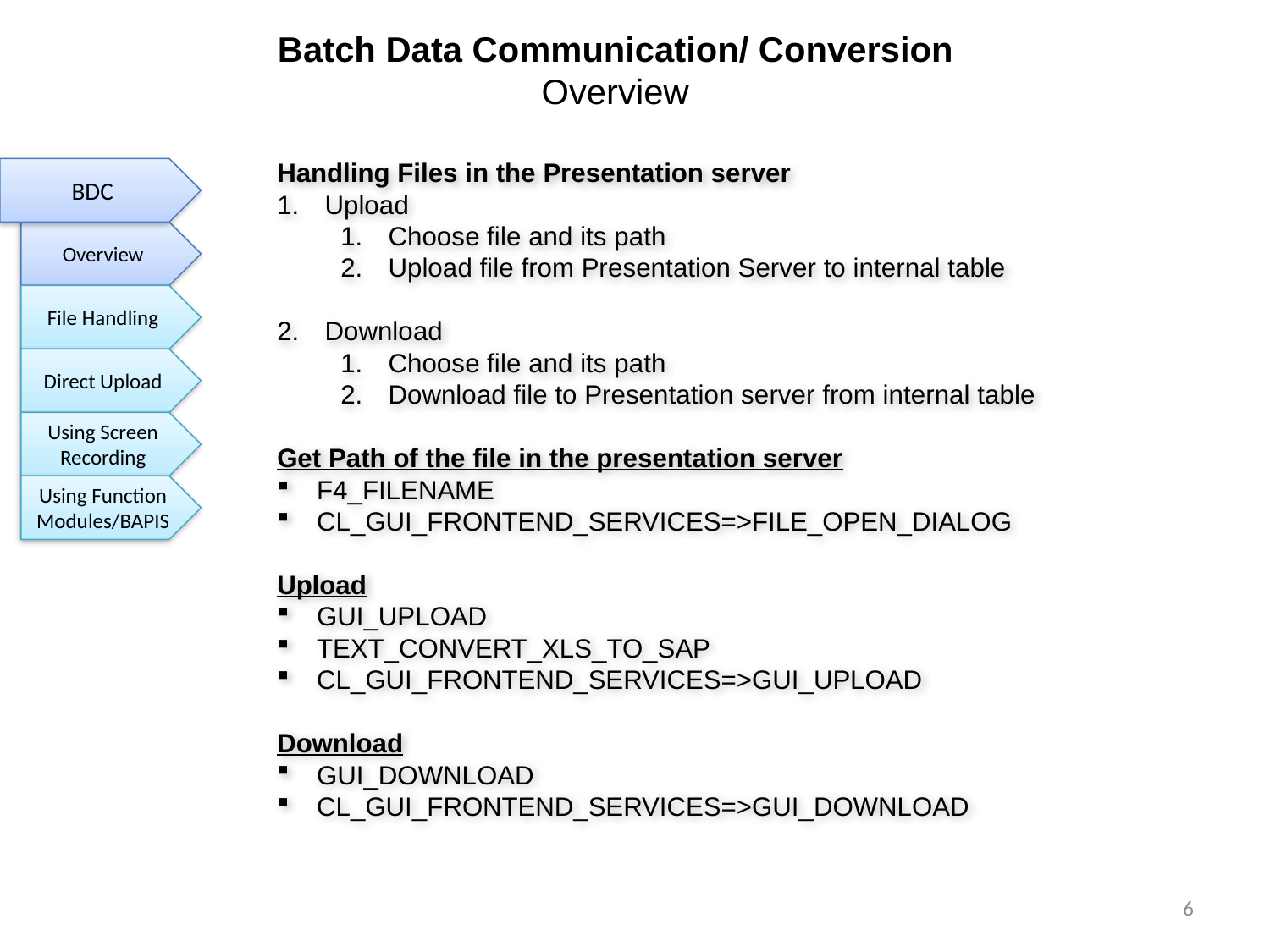

Batch Data Communication/ Conversion
Overview
Handling Files in the Presentation server
Upload
Choose file and its path
Upload file from Presentation Server to internal table

Download
Choose file and its path
Download file to Presentation server from internal table

Get Path of the file in the presentation server
F4_FILENAME
CL_GUI_FRONTEND_SERVICES=>FILE_OPEN_DIALOG

Upload
GUI_UPLOAD
TEXT_CONVERT_XLS_TO_SAP
CL_GUI_FRONTEND_SERVICES=>GUI_UPLOAD

Download
GUI_DOWNLOAD
CL_GUI_FRONTEND_SERVICES=>GUI_DOWNLOAD
BDC
Overview
File Handling
Direct Upload
Using Screen Recording
Using Function Modules/BAPIS
6